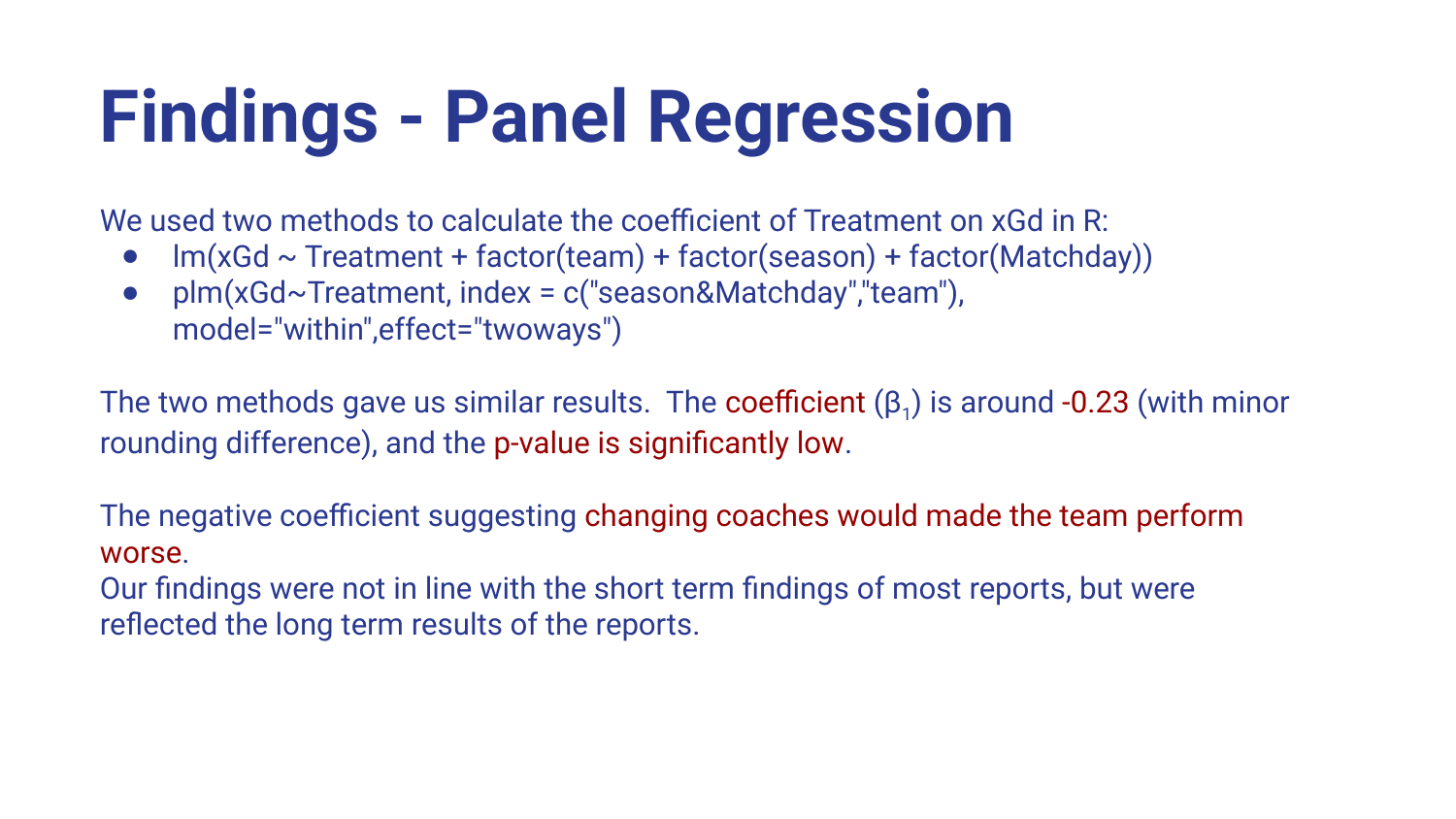

Findings - Panel Regression
We used two methods to calculate the coefficient of Treatment on xGd in R:
lm(xGd ~ Treatment + factor(team) + factor(season) + factor(Matchday))
plm(xGd~Treatment, index = c("season&Matchday","team"), model="within",effect="twoways")

The two methods gave us similar results.  The coefficient (β1) is around -0.23 (with minor rounding difference), and the p-value is significantly low.

The negative coefficient suggesting changing coaches would made the team perform worse.
Our findings were not in line with the short term findings of most reports, but were reflected the long term results of the reports.